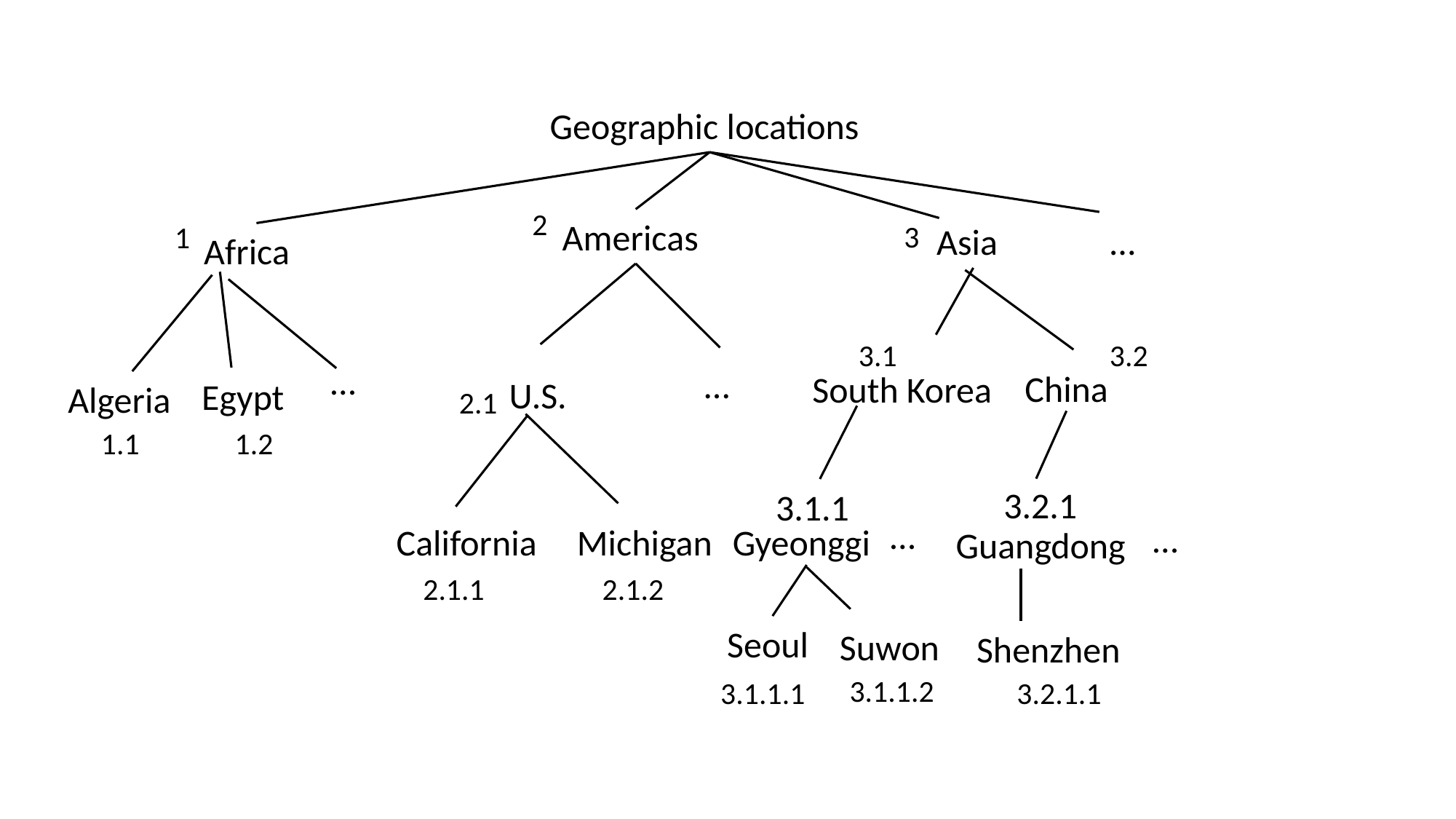

Geographic locations
2
Americas
3
1
Asia
…
Africa
3.2
3.1
…
…
China
South Korea
U.S.
Egypt
Algeria
2.1
1.1
1.2
3.2.1
3.1.1
…
…
Gyeonggi
California
Michigan
Guangdong
2.1.2
2.1.1
Seoul
Suwon
Shenzhen
3.1.1.2
3.1.1.1
3.2.1.1